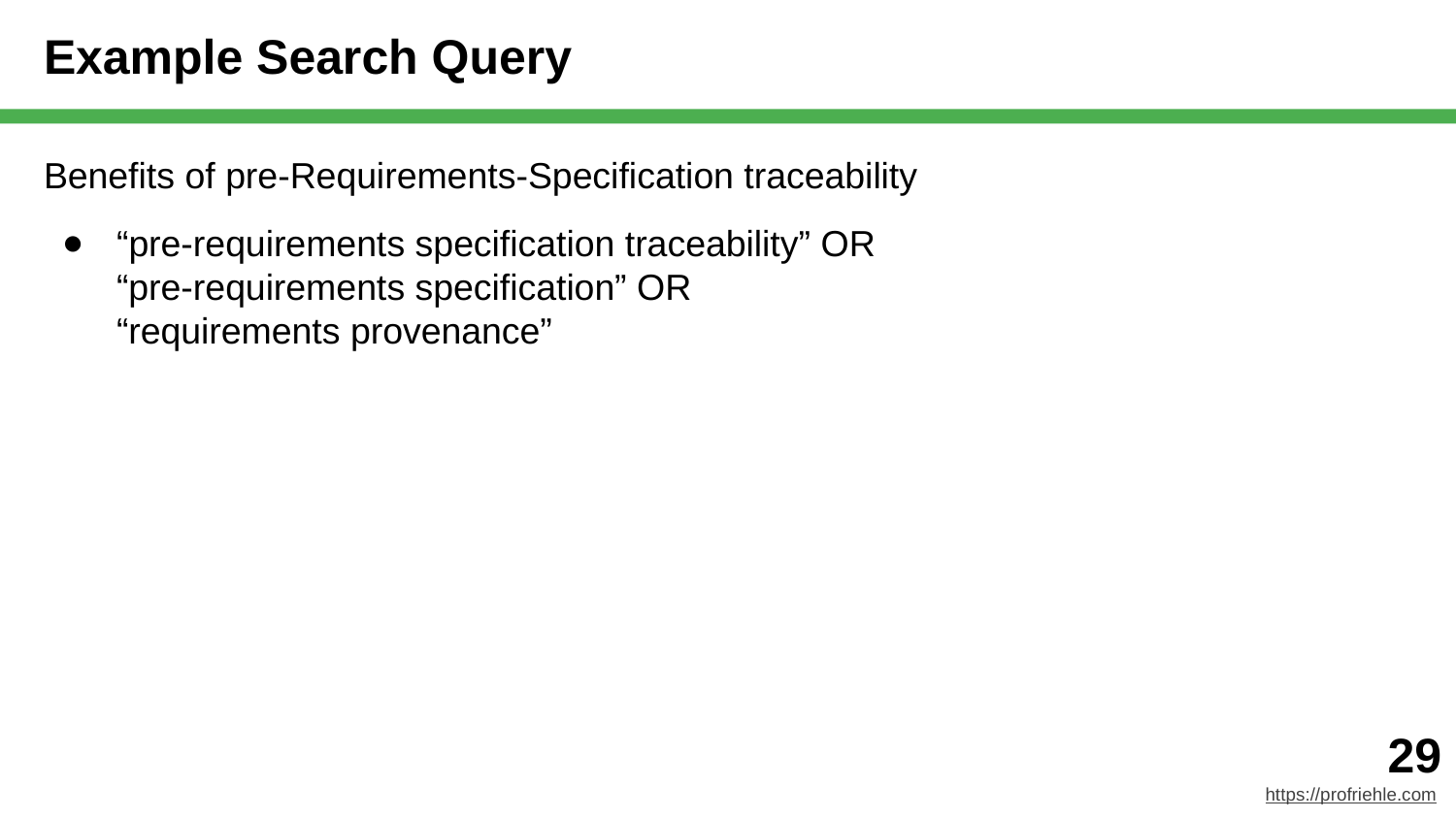

# Example Search Query
Benefits of pre-Requirements-Specification traceability
“pre-requirements specification traceability” OR
“pre-requirements specification” OR
“requirements provenance”

29
https://profriehle.com